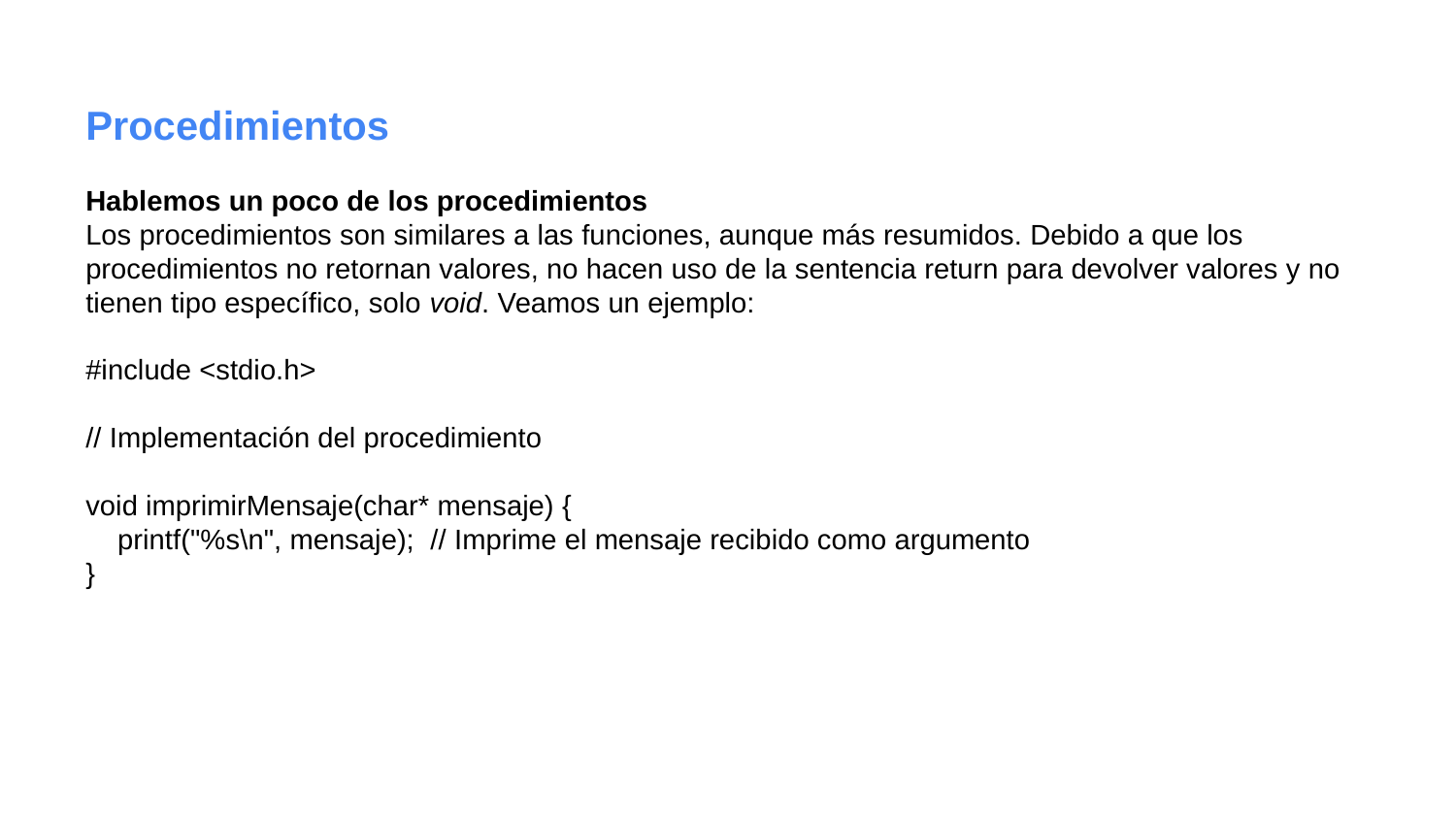

Procedimientos

Hablemos un poco de los procedimientos
Los procedimientos son similares a las funciones, aunque más resumidos. Debido a que los procedimientos no retornan valores, no hacen uso de la sentencia return para devolver valores y no tienen tipo específico, solo void. Veamos un ejemplo:

#include <stdio.h>

// Implementación del procedimiento

void imprimirMensaje(char* mensaje) {
    printf("%s\n", mensaje);  // Imprime el mensaje recibido como argumento
}